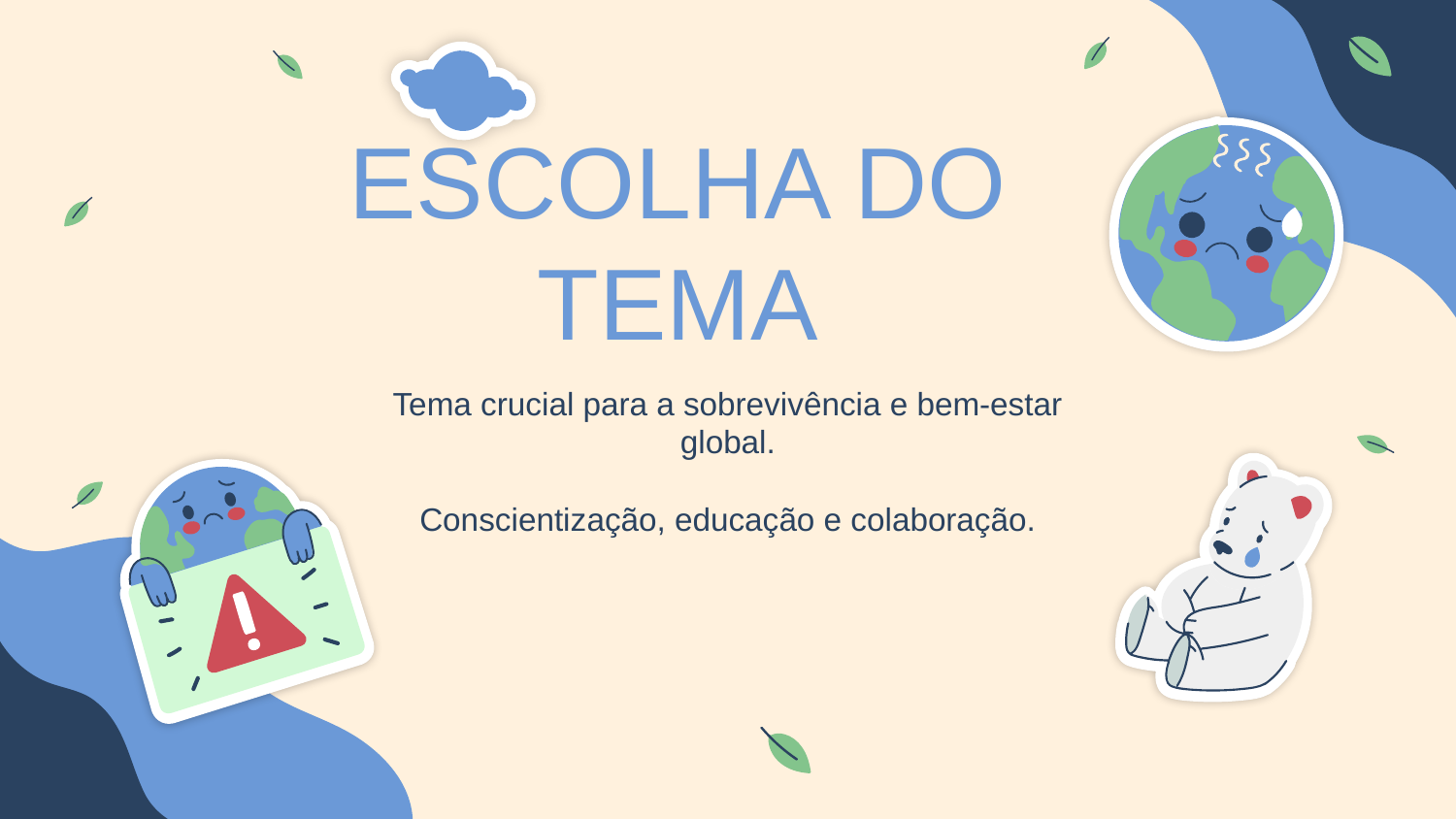

# ESCOLHA DO TEMA
Tema crucial para a sobrevivência e bem-estar global.

Conscientização, educação e colaboração.